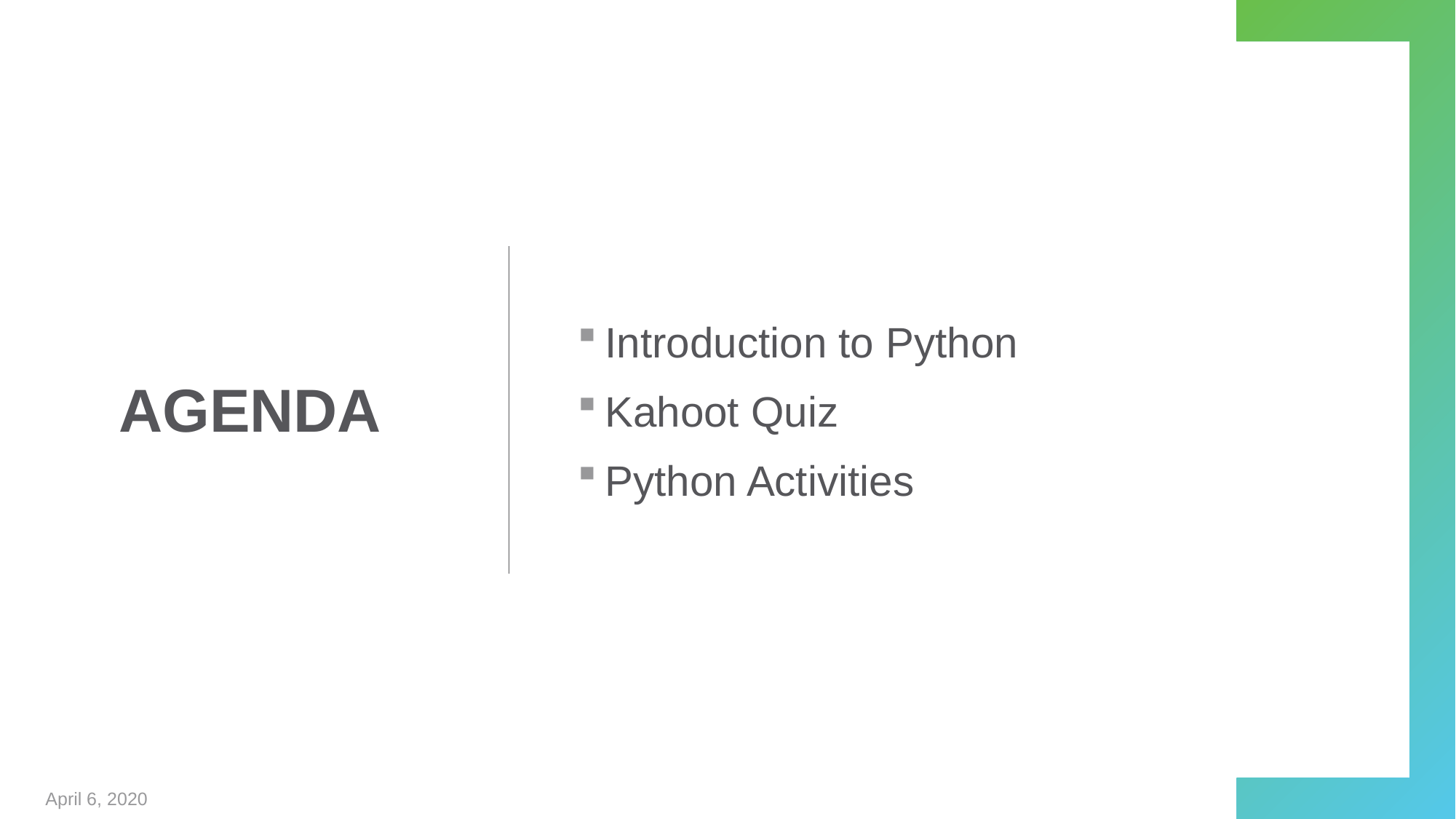

# Agenda
Introduction to Python
Kahoot Quiz
Python Activities
April 6, 2020